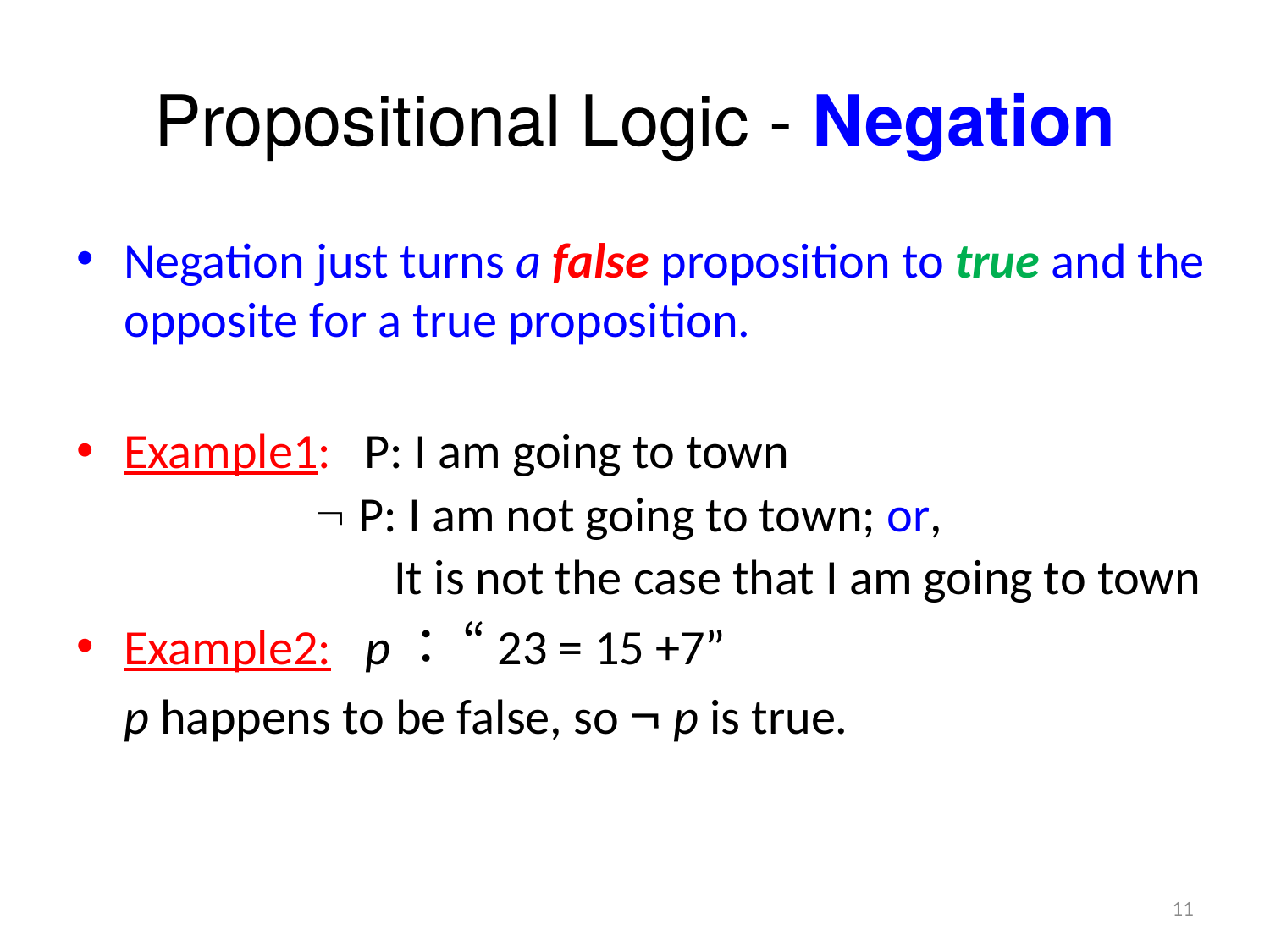

# Propositional Logic - Negation
Negation just turns a false proposition to true and the opposite for a true proposition.

Example1:   P: I am going to town
          ¬ P: I am not going to town; or,
                 It is not the case that I am going to town
Example2:   p： “23 = 15 +7”
	p happens to be false, so ¬ p is true.

11